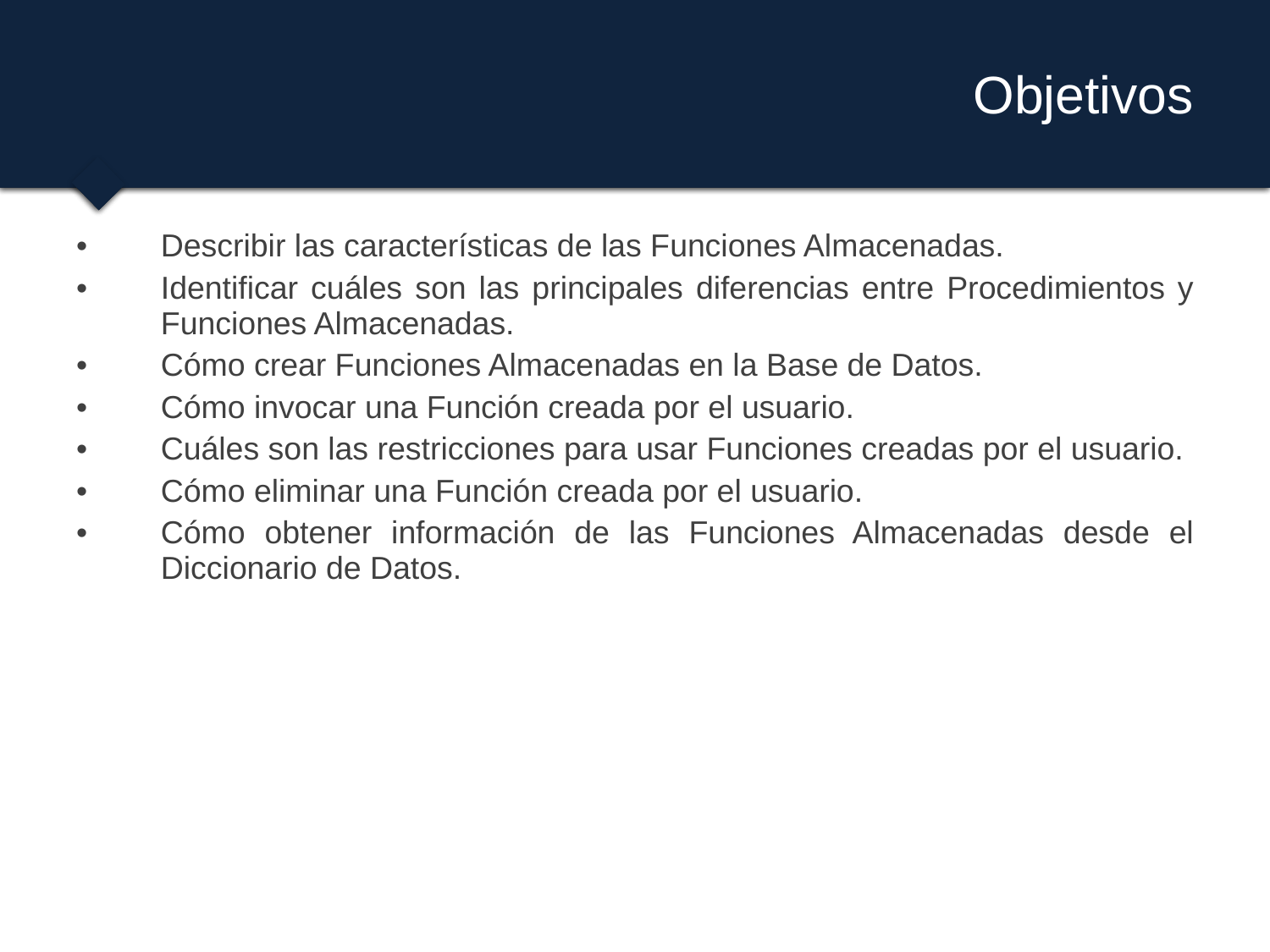

# Objetivos
Describir las características de las Funciones Almacenadas.
Identificar cuáles son las principales diferencias entre Procedimientos y Funciones Almacenadas.
Cómo crear Funciones Almacenadas en la Base de Datos.
Cómo invocar una Función creada por el usuario.
Cuáles son las restricciones para usar Funciones creadas por el usuario.
Cómo eliminar una Función creada por el usuario.
Cómo obtener información de las Funciones Almacenadas desde el Diccionario de Datos.